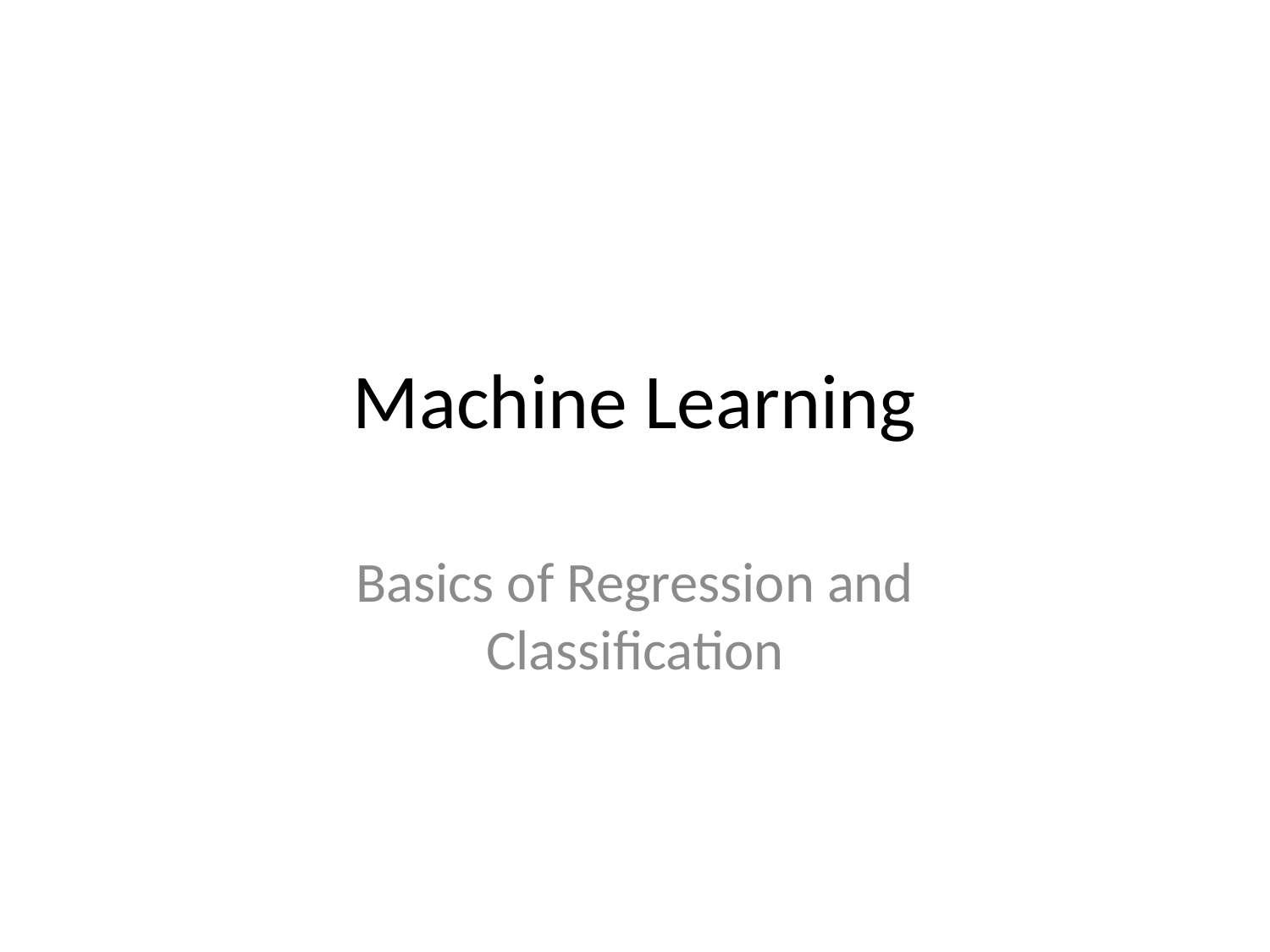

# Machine Learning
Basics of Regression and Classification